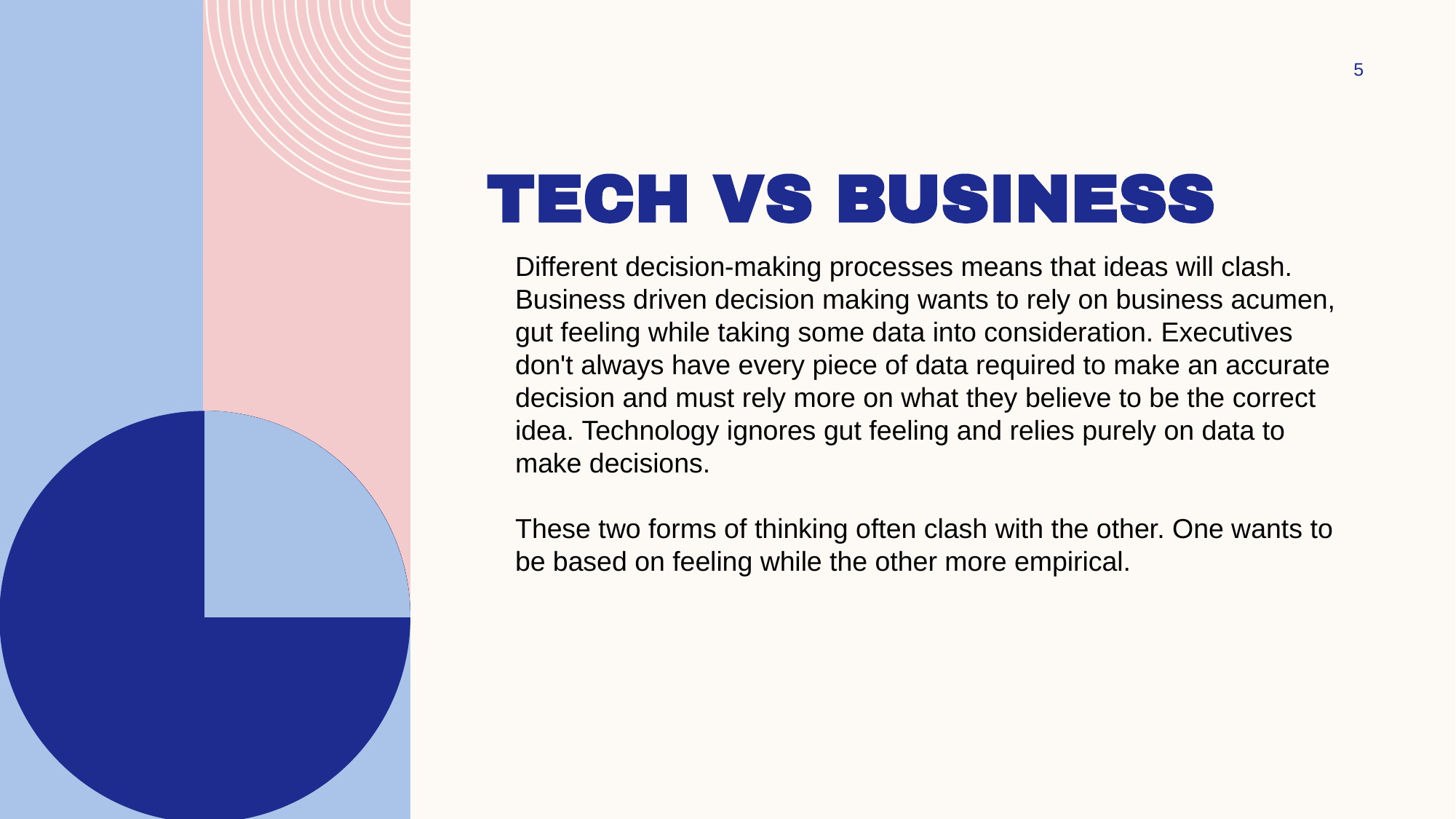

5
# tech vs business
Different decision-making processes means that ideas will clash. Business driven decision making wants to rely on business acumen, gut feeling while taking some data into consideration. Executives don't always have every piece of data required to make an accurate decision and must rely more on what they believe to be the correct idea. Technology ignores gut feeling and relies purely on data to make decisions.

These two forms of thinking often clash with the other. One wants to be based on feeling while the other more empirical.